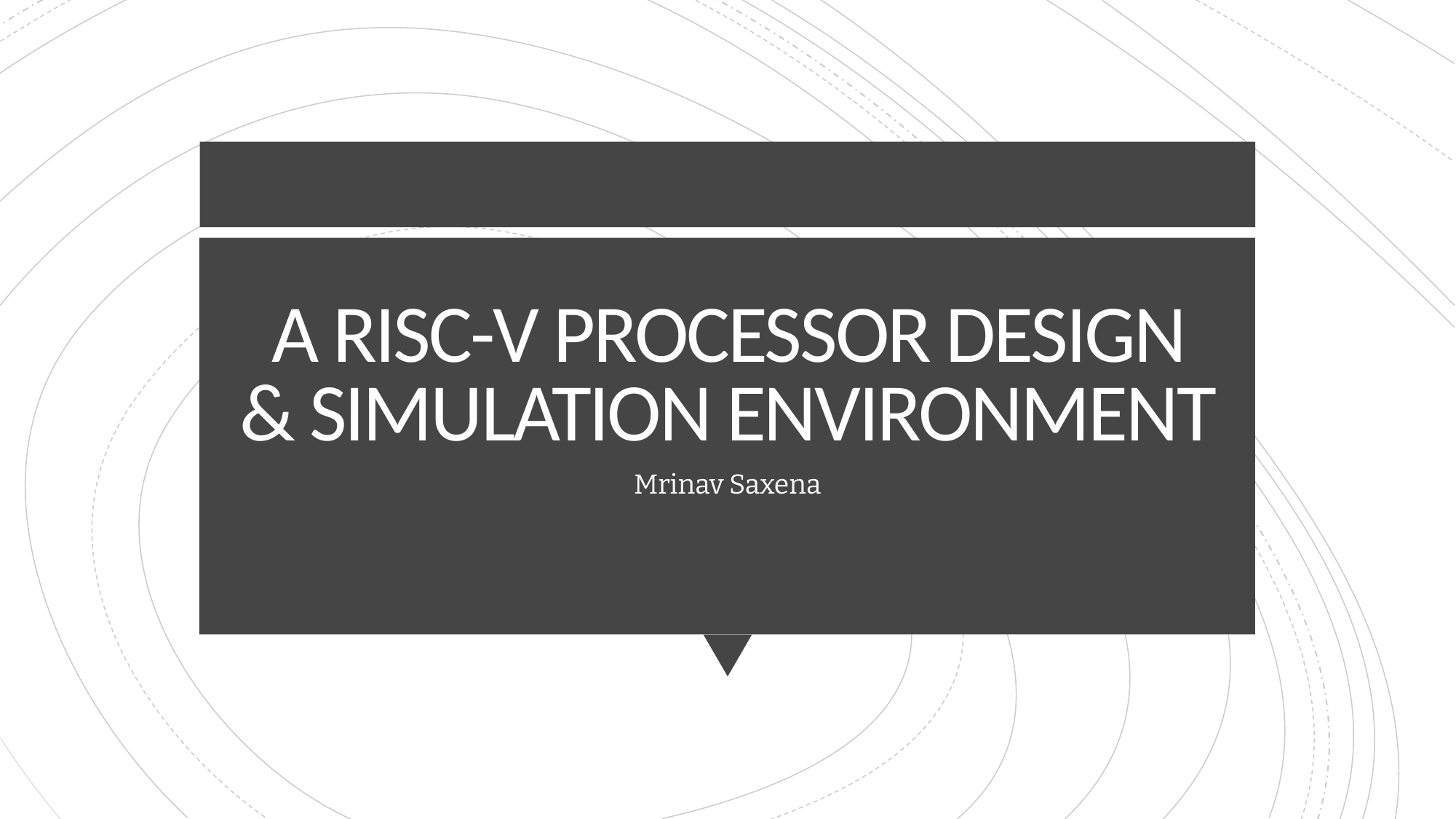

# A RISC-V PROCESSOR DESIGN & SIMULATION ENVIRONMENT
Mrinav Saxena